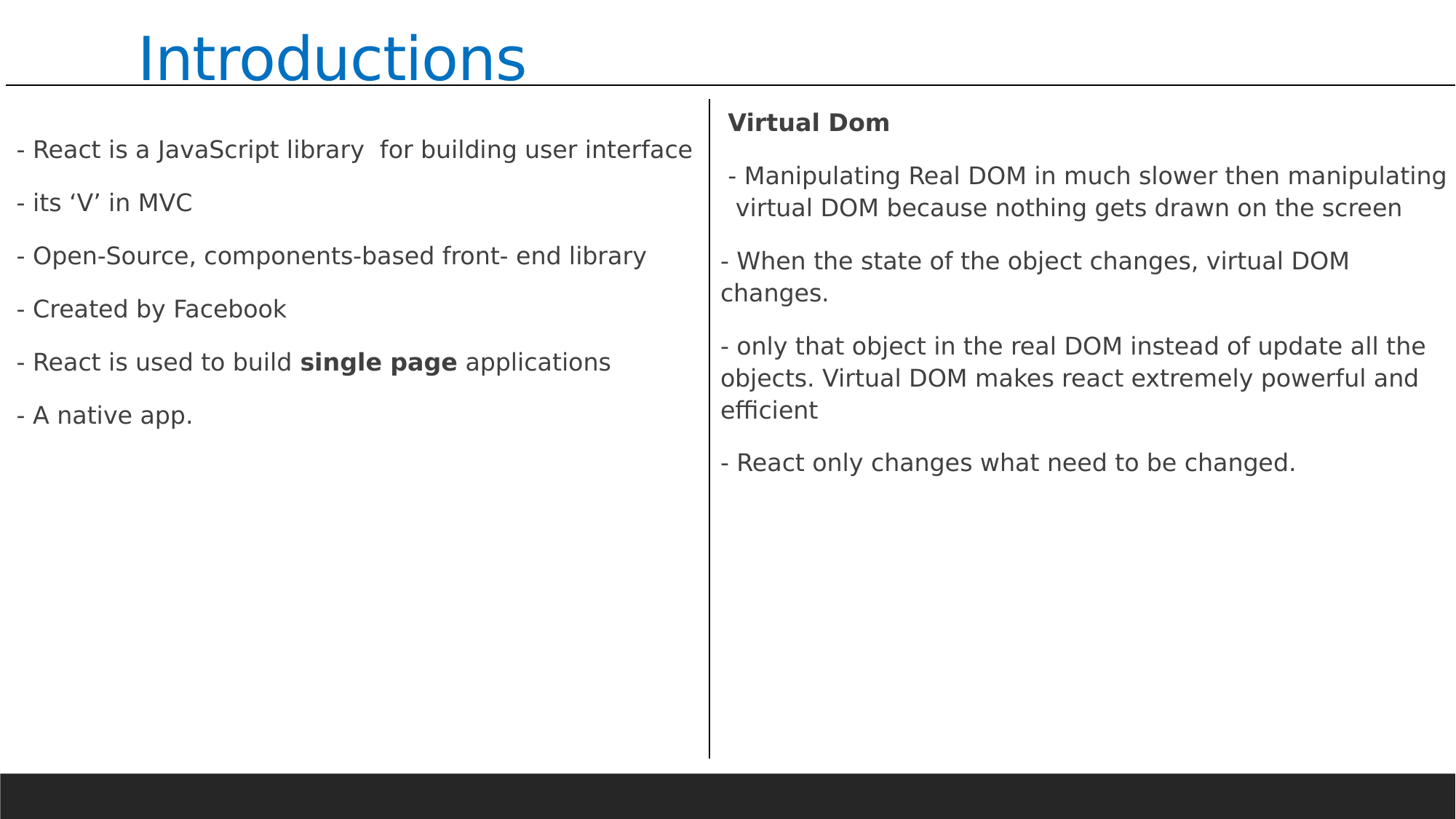

# Introductions

 Virtual Dom
 - Manipulating Real DOM in much slower then manipulating    virtual DOM because nothing gets drawn on the screen
- When the state of the object changes, virtual DOM changes.
- only that object in the real DOM instead of update all the objects. Virtual DOM makes react extremely powerful and efficient
- React only changes what need to be changed.

- React is a JavaScript library  for building user interface
- its ‘V’ in MVC
- Open-Source, components-based front- end library
- Created by Facebook
- React is used to build single page applications
- A native app.